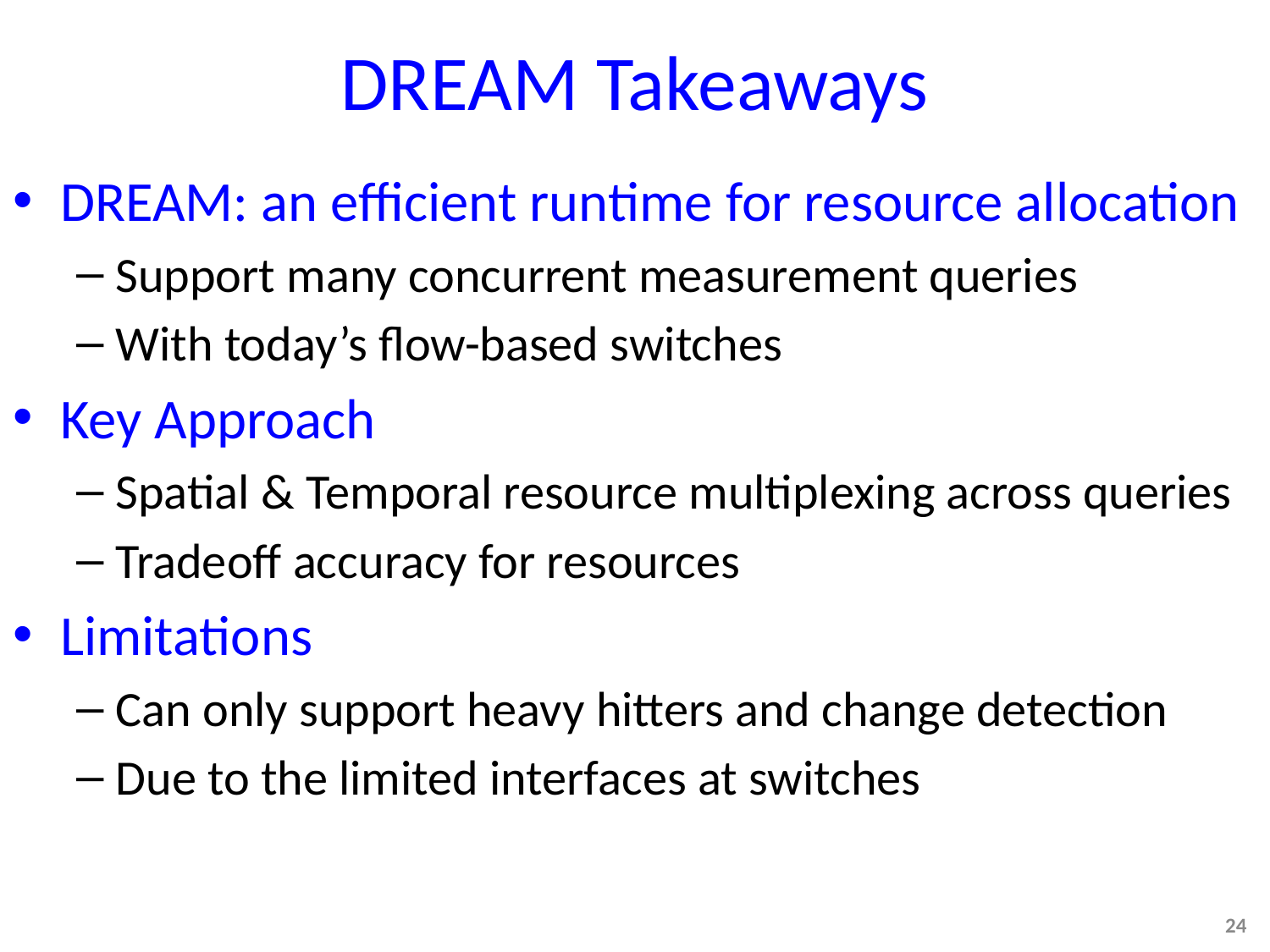

# DREAM Takeaways
DREAM: an efficient runtime for resource allocation
Support many concurrent measurement queries
With today’s flow-based switches
Key Approach
Spatial & Temporal resource multiplexing across queries
Tradeoff accuracy for resources
Limitations
Can only support heavy hitters and change detection
Due to the limited interfaces at switches

24